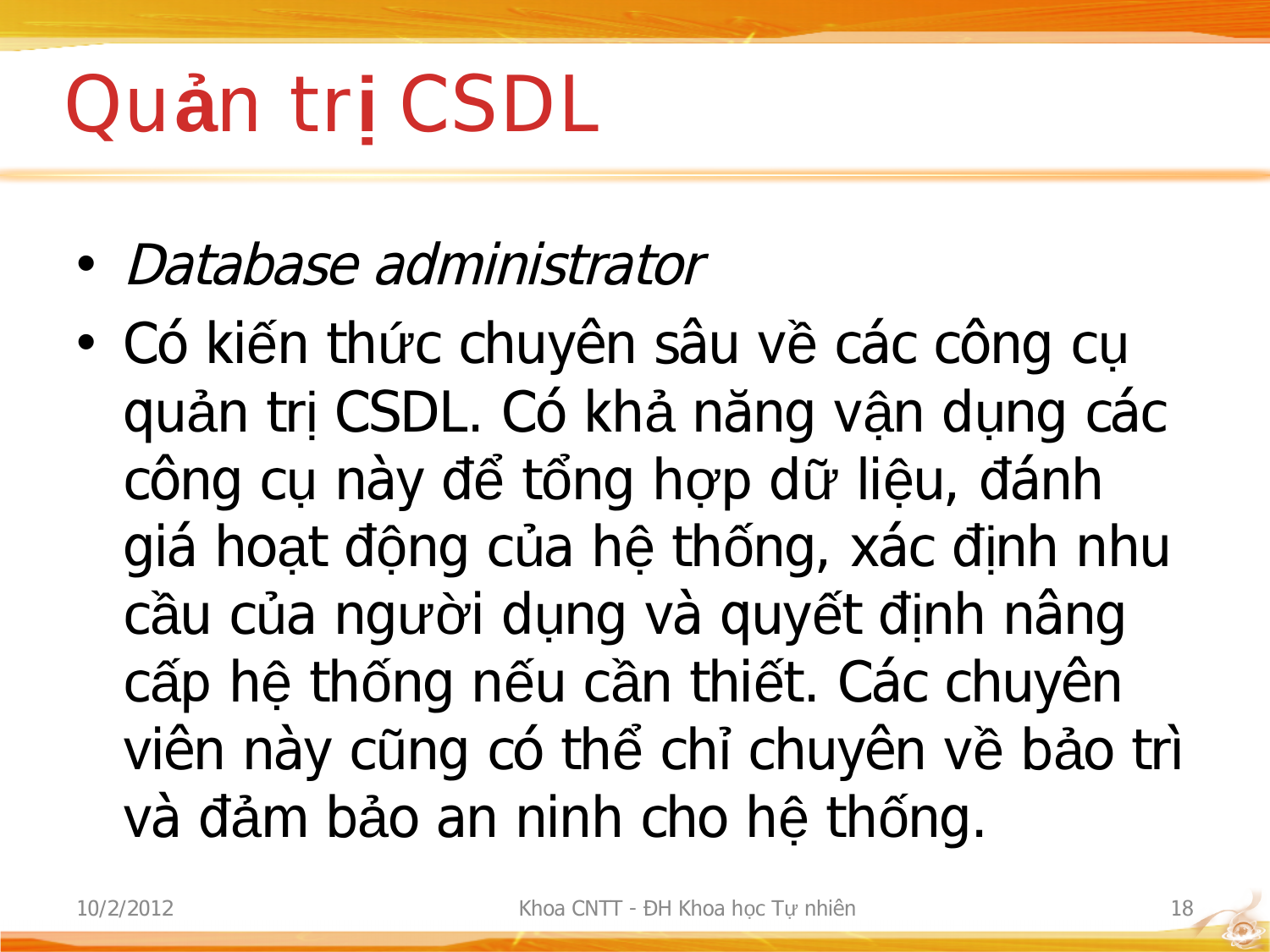

# Quản trị CSDL
Database administrator
Có kiến thức chuyên sâu về các công cụ quản trị CSDL. Có khả năng vận dụng các công cụ này để tổng hợp dữ liệu, đánh giá hoạt động của hệ thống, xác định nhu cầu của người dụng và quyết định nâng cấp hệ thống nếu cần thiết. Các chuyên viên này cũng có thể chỉ chuyên về bảo trì và đảm bảo an ninh cho hệ thống.
10/2/2012
Khoa CNTT - ĐH Khoa học Tự nhiên
18